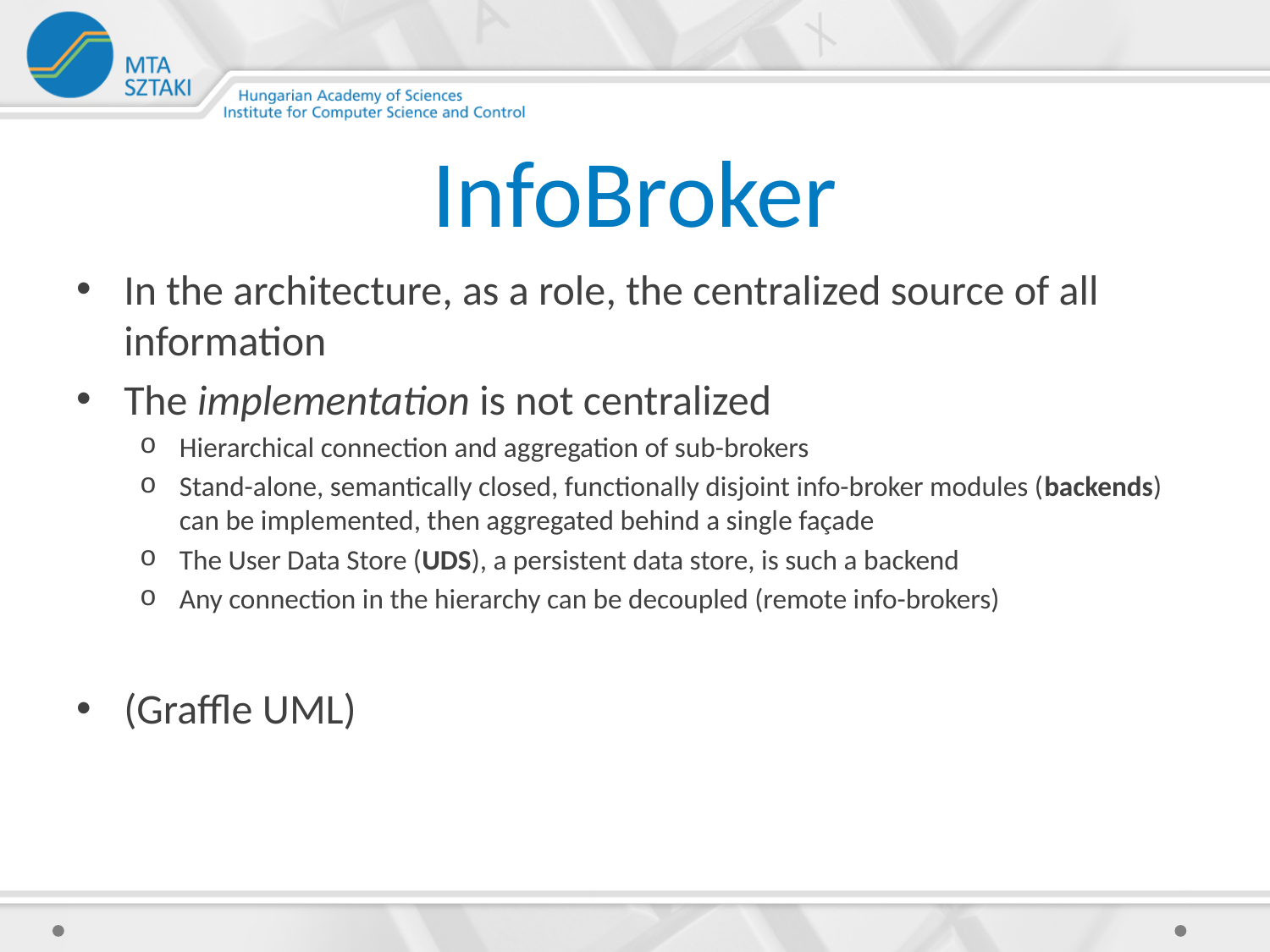

# InfoBroker
In the architecture, as a role, the centralized source of all information
The implementation is not centralized
Hierarchical connection and aggregation of sub-brokers
Stand-alone, semantically closed, functionally disjoint info-broker modules (backends) can be implemented, then aggregated behind a single façade
The User Data Store (UDS), a persistent data store, is such a backend
Any connection in the hierarchy can be decoupled (remote info-brokers)

(Graffle UML)